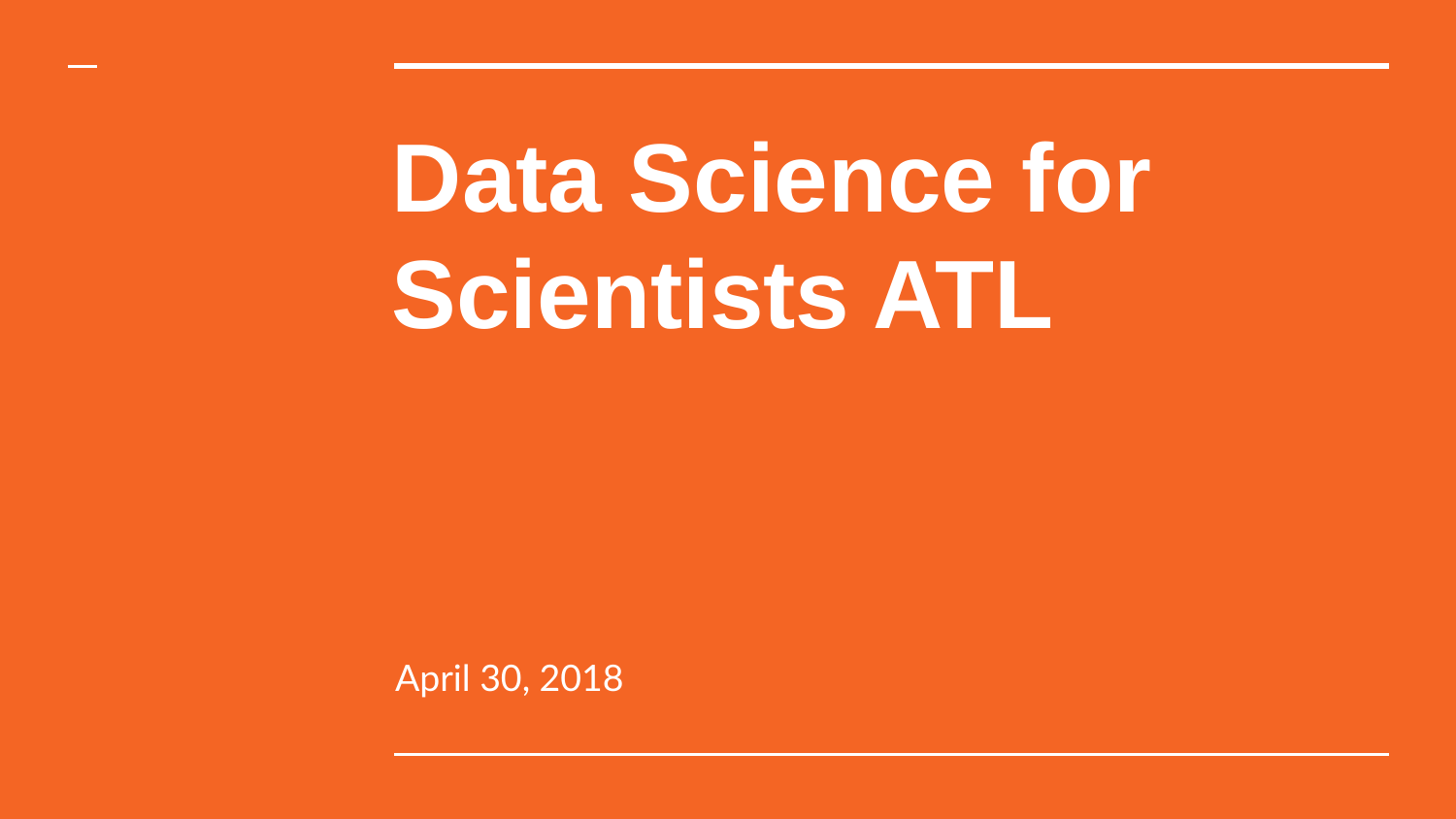

# Data Science for Scientists ATL
April 30, 2018